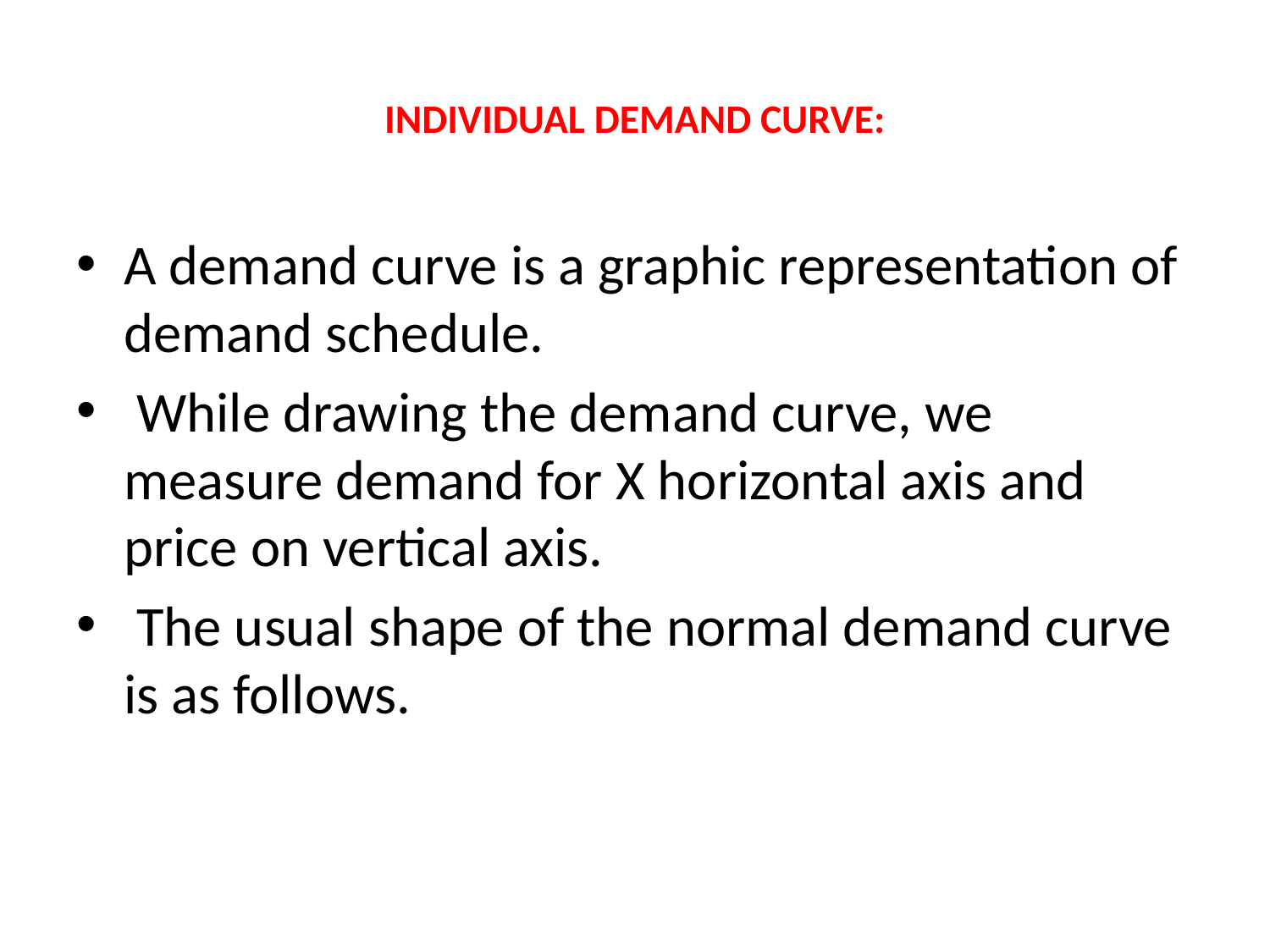

# INDIVIDUAL DEMAND CURVE:
A demand curve is a graphic representation of demand schedule.
 While drawing the demand curve, we measure demand for X horizontal axis and price on vertical axis.
 The usual shape of the normal demand curve is as follows.